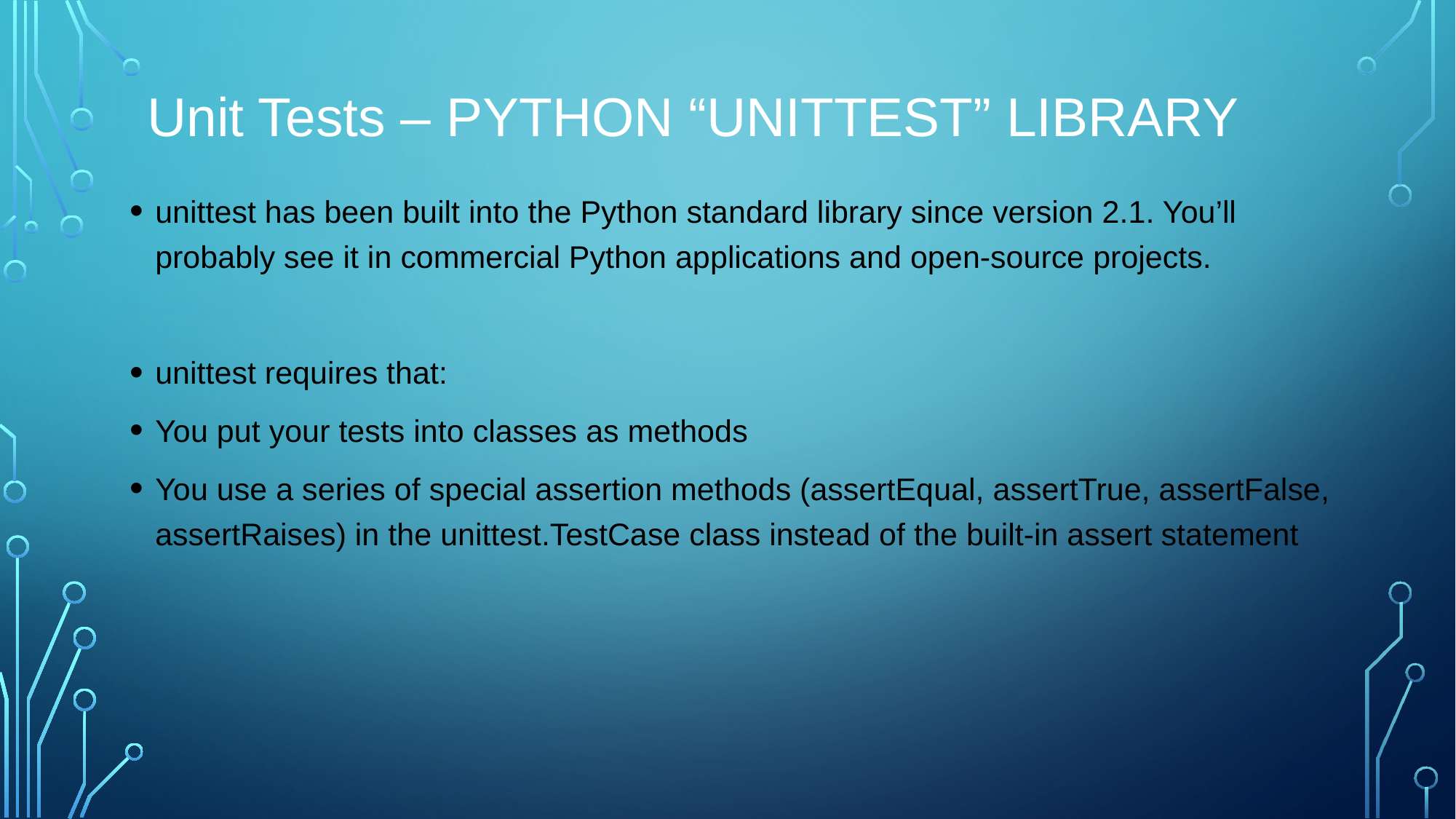

# Unit Tests – Python “Unittest” library
unittest has been built into the Python standard library since version 2.1. You’ll probably see it in commercial Python applications and open-source projects.

unittest requires that:
You put your tests into classes as methods
You use a series of special assertion methods (assertEqual, assertTrue, assertFalse, assertRaises) in the unittest.TestCase class instead of the built-in assert statement